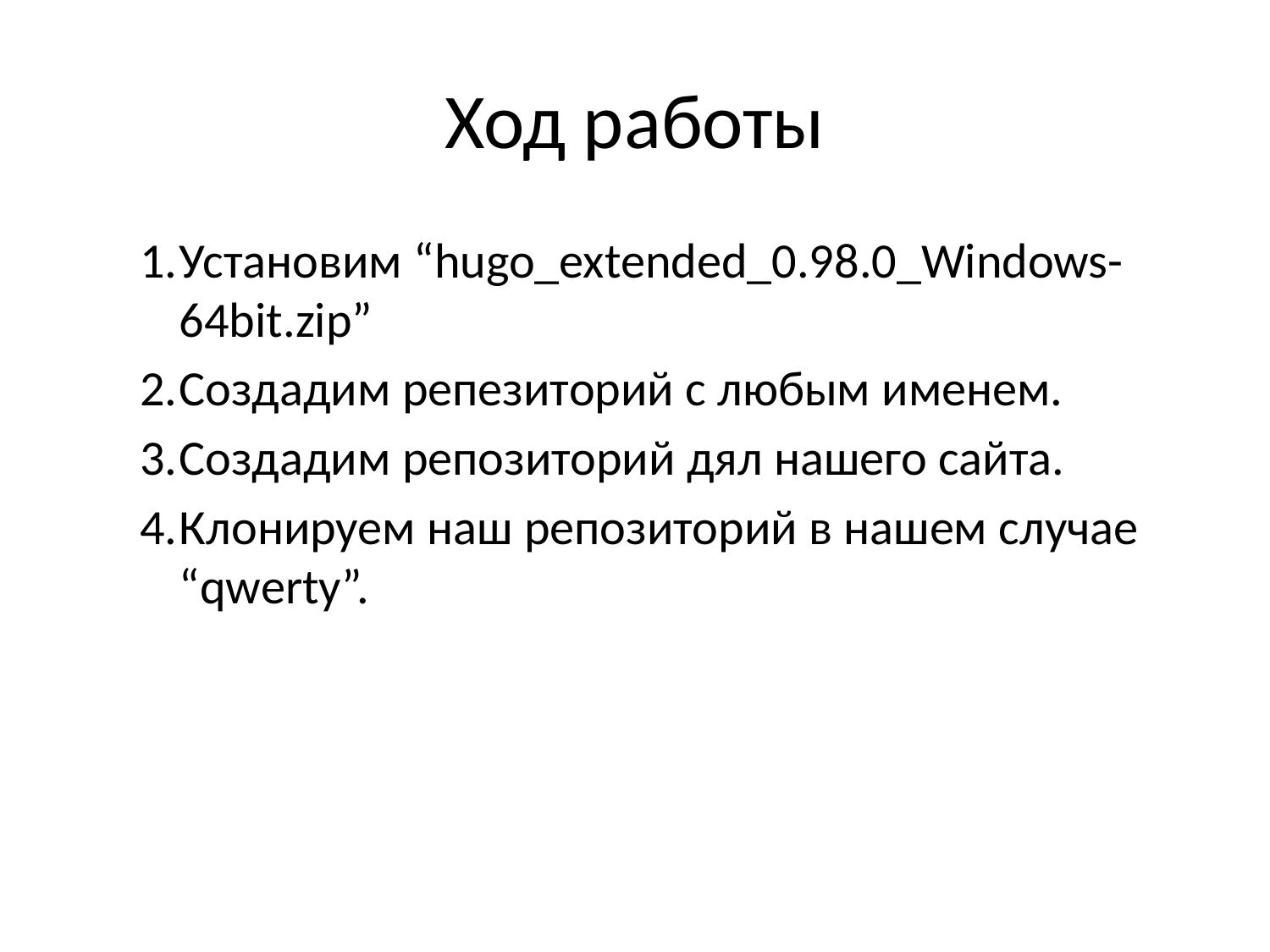

# Ход работы
Установим “hugo_extended_0.98.0_Windows-64bit.zip”
Создадим репезиторий с любым именем.
Создадим репозиторий дял нашего сайта.
Клонируем наш репозиторий в нашем случае “qwerty”.